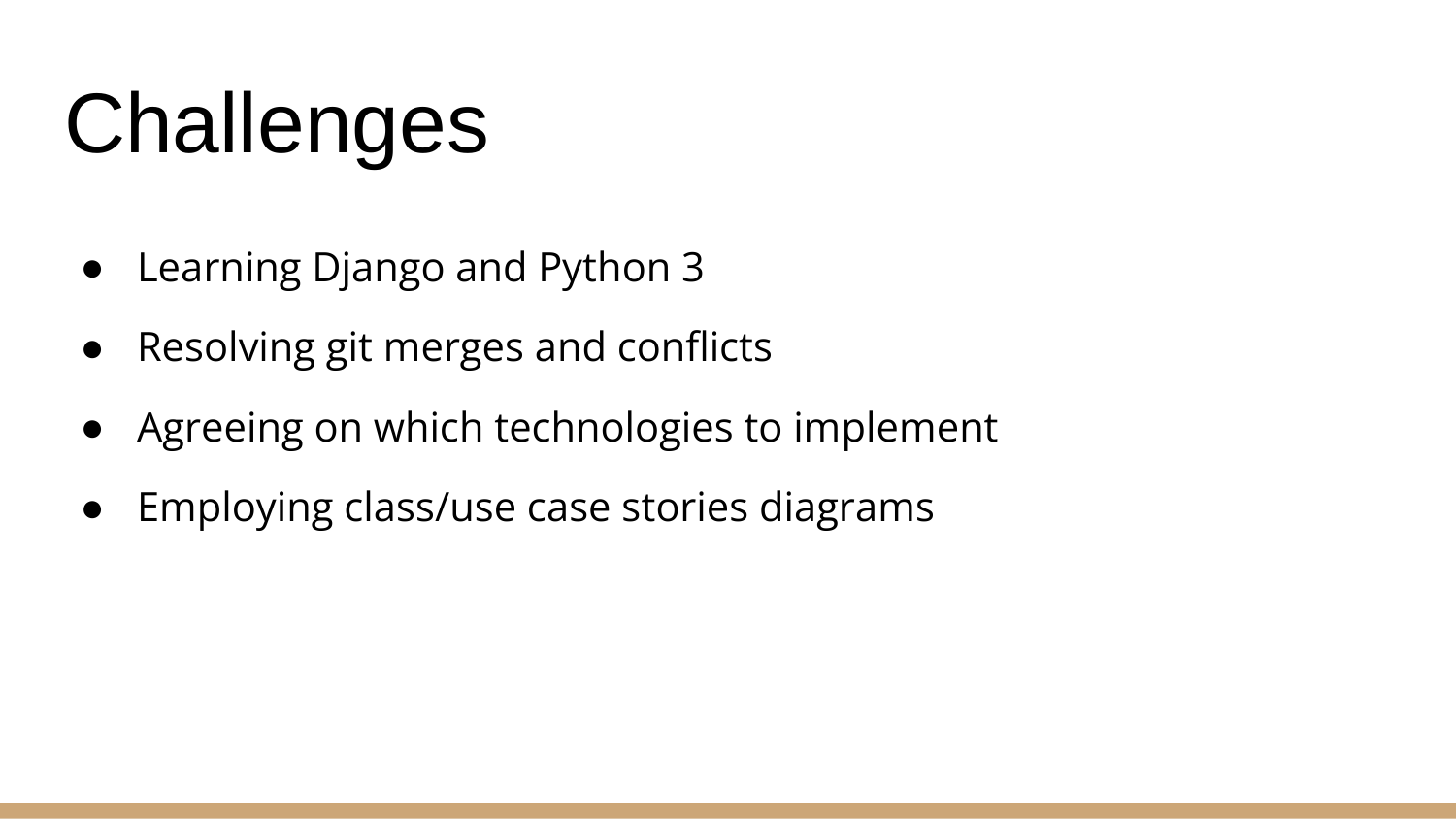

# Challenges
Learning Django and Python 3
Resolving git merges and conflicts
Agreeing on which technologies to implement
Employing class/use case stories diagrams